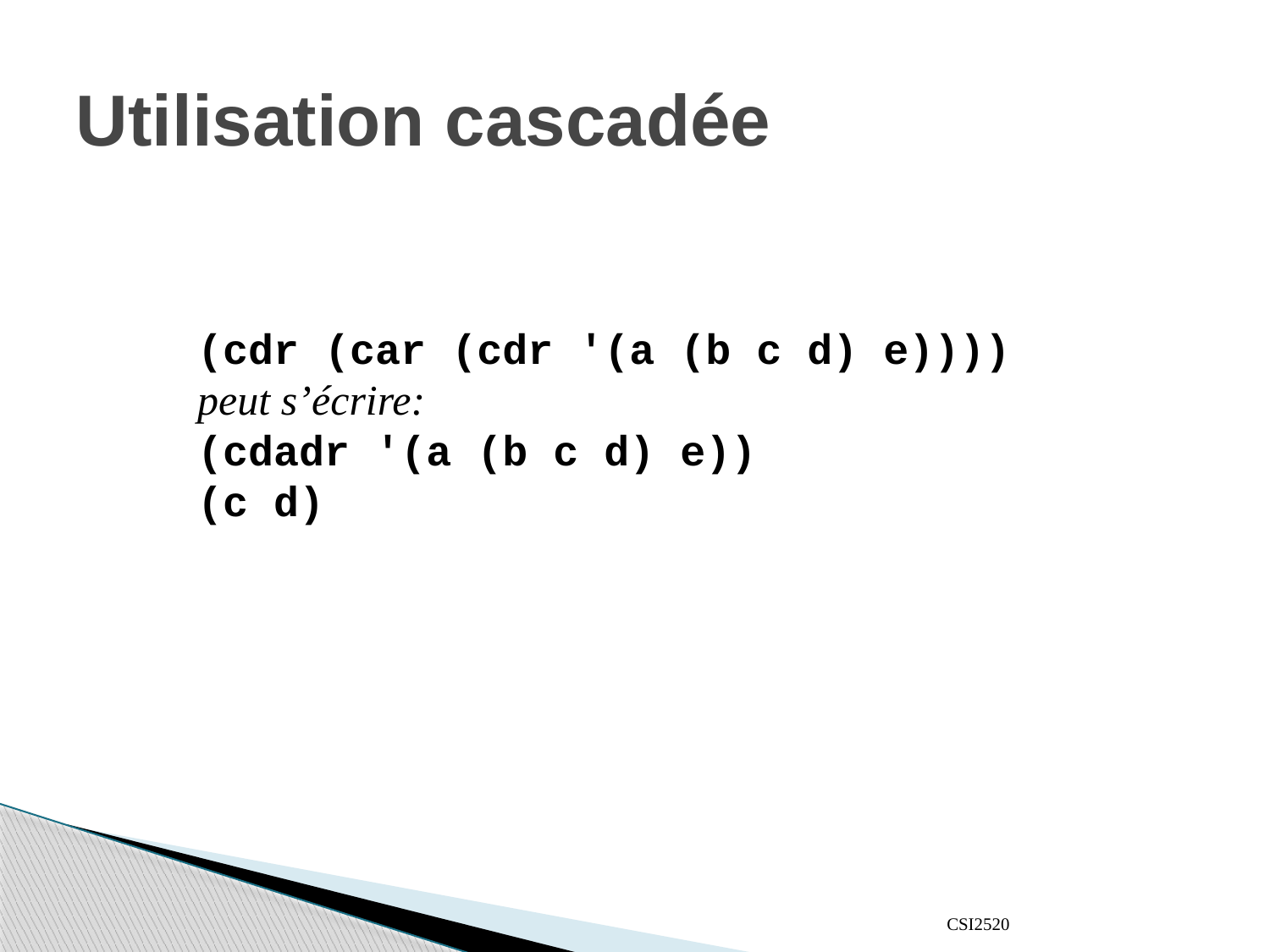

# Utilisation cascadée
(cdr (car (cdr '(a (b c d) e))))
peut s’écrire:
(cdadr '(a (b c d) e))
(c d)
CSI2520